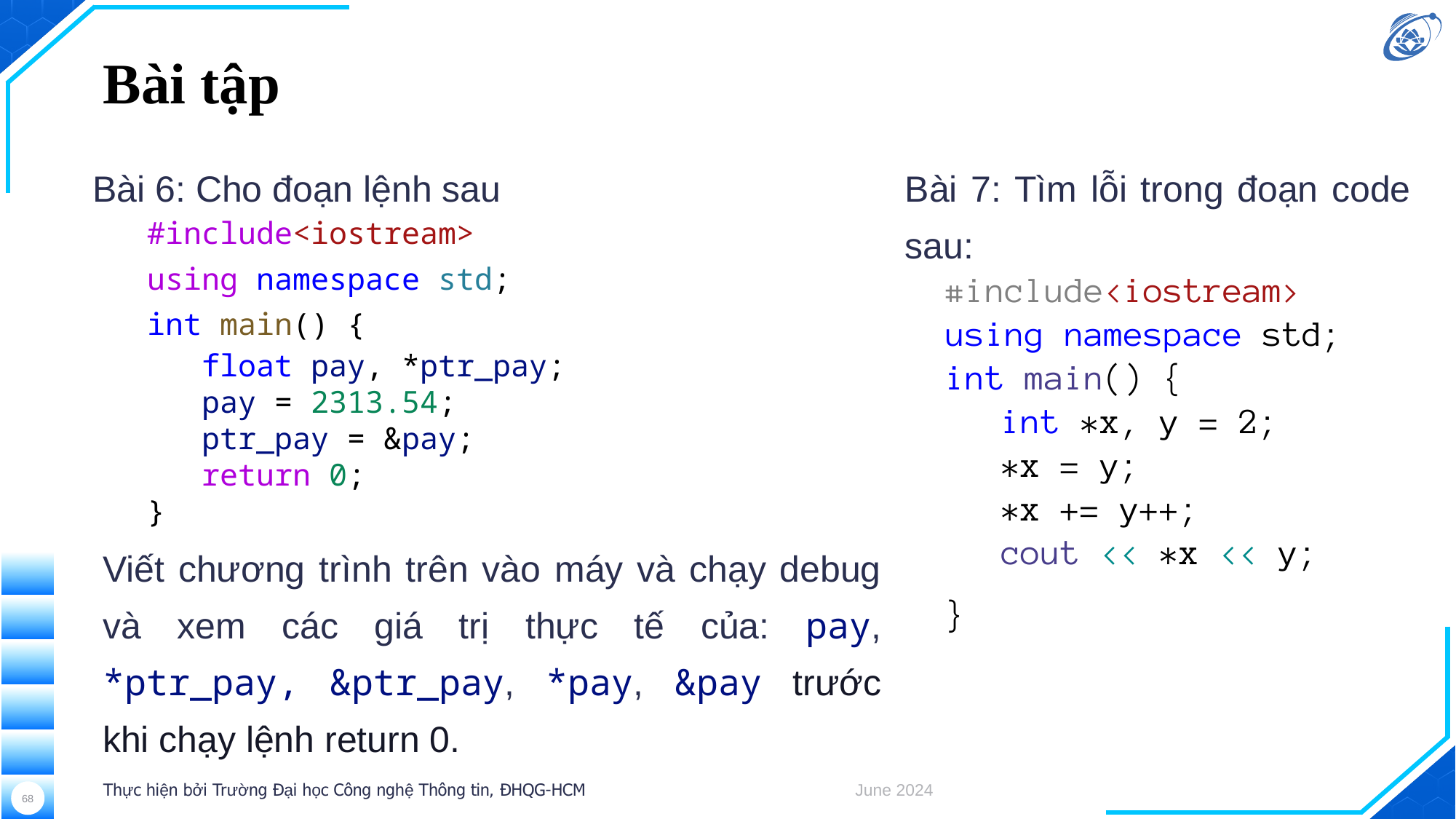

# Bài tập
Bài 7: Tìm lỗi trong đoạn code sau:
#include<iostream>
using namespace std;
int main() {
int *x, y = 2;
*x = y;
*x += y++;
cout << *x << y;
}

Bài 6: Cho đoạn lệnh sau
#include<iostream>
using namespace std;
int main() {
   float pay, *ptr_pay;
   pay = 2313.54;
   ptr_pay = &pay;
   return 0;
}
Viết chương trình trên vào máy và chạy debug và xem các giá trị thực tế của: pay, *ptr_pay, &ptr_pay, *pay, &pay trước khi chạy lệnh return 0.
Thực hiện bởi Trường Đại học Công nghệ Thông tin, ĐHQG-HCM
June 2024
68